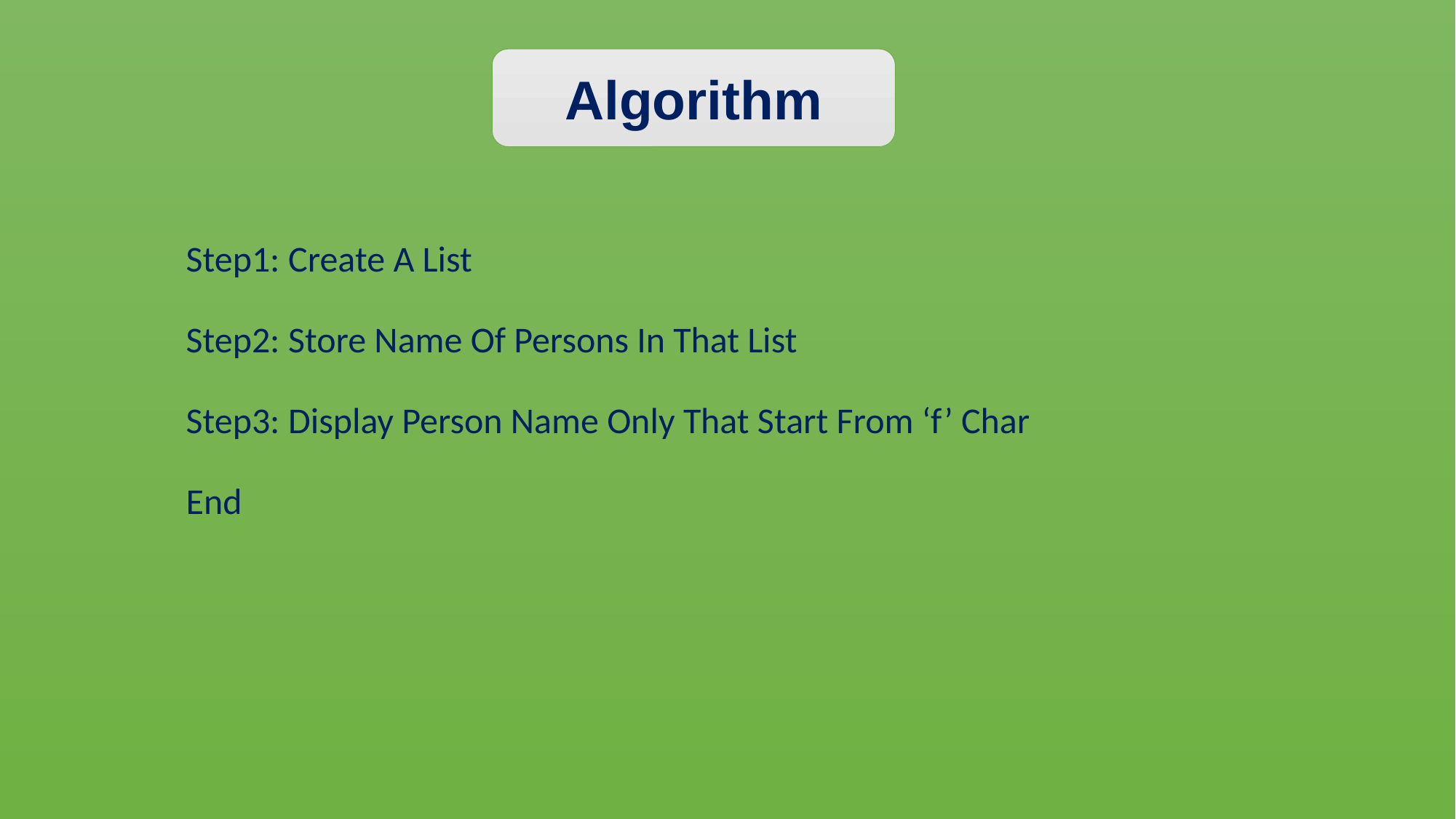

Algorithm
Step1: Create A List
Step2: Store Name Of Persons In That List
Step3: Display Person Name Only That Start From ‘f’ Char
End